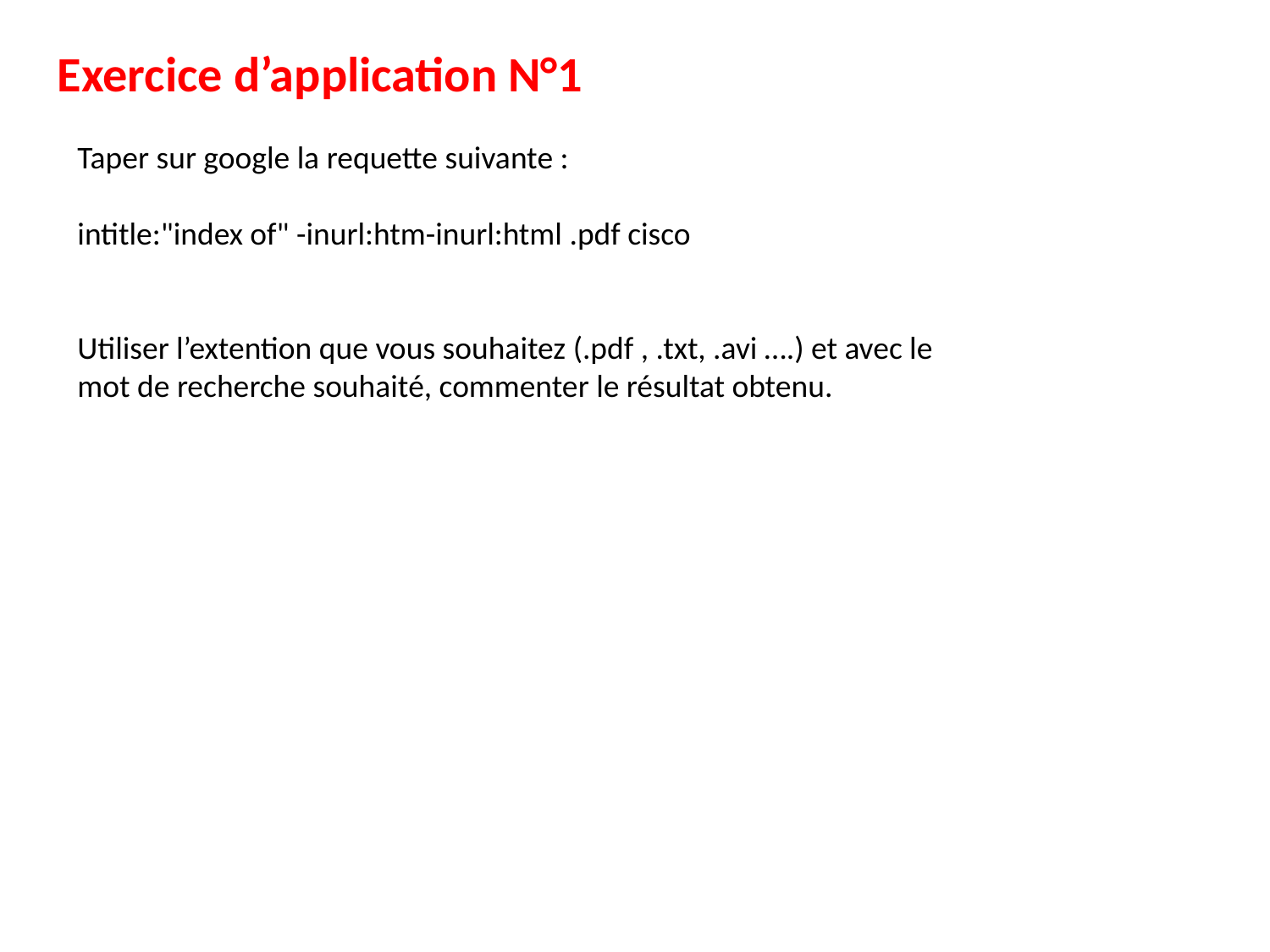

Exercice d’application N°1
Taper sur google la requette suivante :

intitle:"index of" -inurl:htm-inurl:html .pdf cisco

Utiliser l’extention que vous souhaitez (.pdf , .txt, .avi ….) et avec le mot de recherche souhaité, commenter le résultat obtenu.